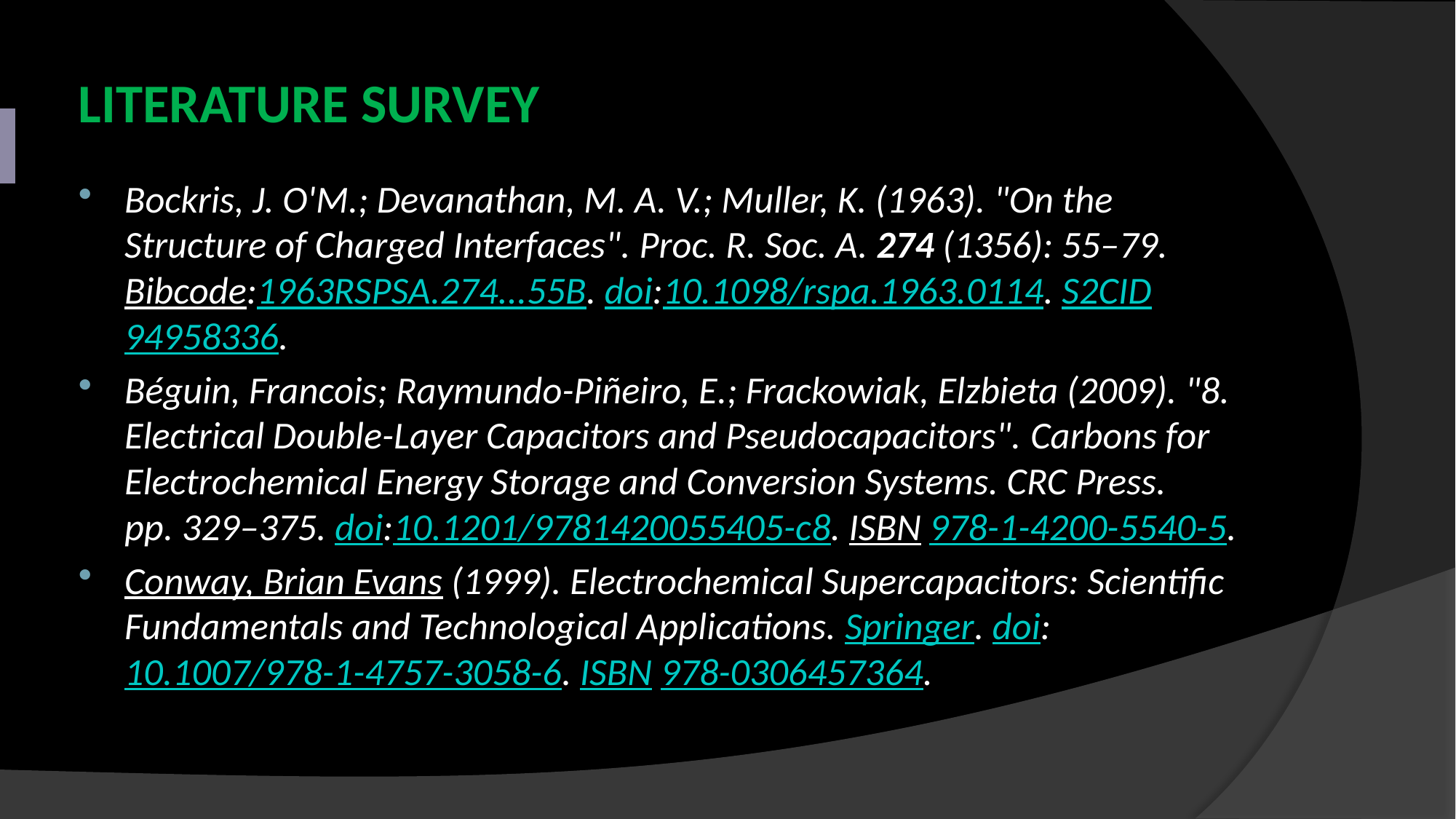

# LITERATURE SURVEY
Bockris, J. O'M.; Devanathan, M. A. V.; Muller, K. (1963). "On the Structure of Charged Interfaces". Proc. R. Soc. A. 274 (1356): 55–79. Bibcode:1963RSPSA.274...55B. doi:10.1098/rspa.1963.0114. S2CID 94958336.
Béguin, Francois; Raymundo-Piñeiro, E.; Frackowiak, Elzbieta (2009). "8. Electrical Double-Layer Capacitors and Pseudocapacitors". Carbons for Electrochemical Energy Storage and Conversion Systems. CRC Press. pp. 329–375. doi:10.1201/9781420055405-c8. ISBN 978-1-4200-5540-5.
Conway, Brian Evans (1999). Electrochemical Supercapacitors: Scientific Fundamentals and Technological Applications. Springer. doi:10.1007/978-1-4757-3058-6. ISBN 978-0306457364.